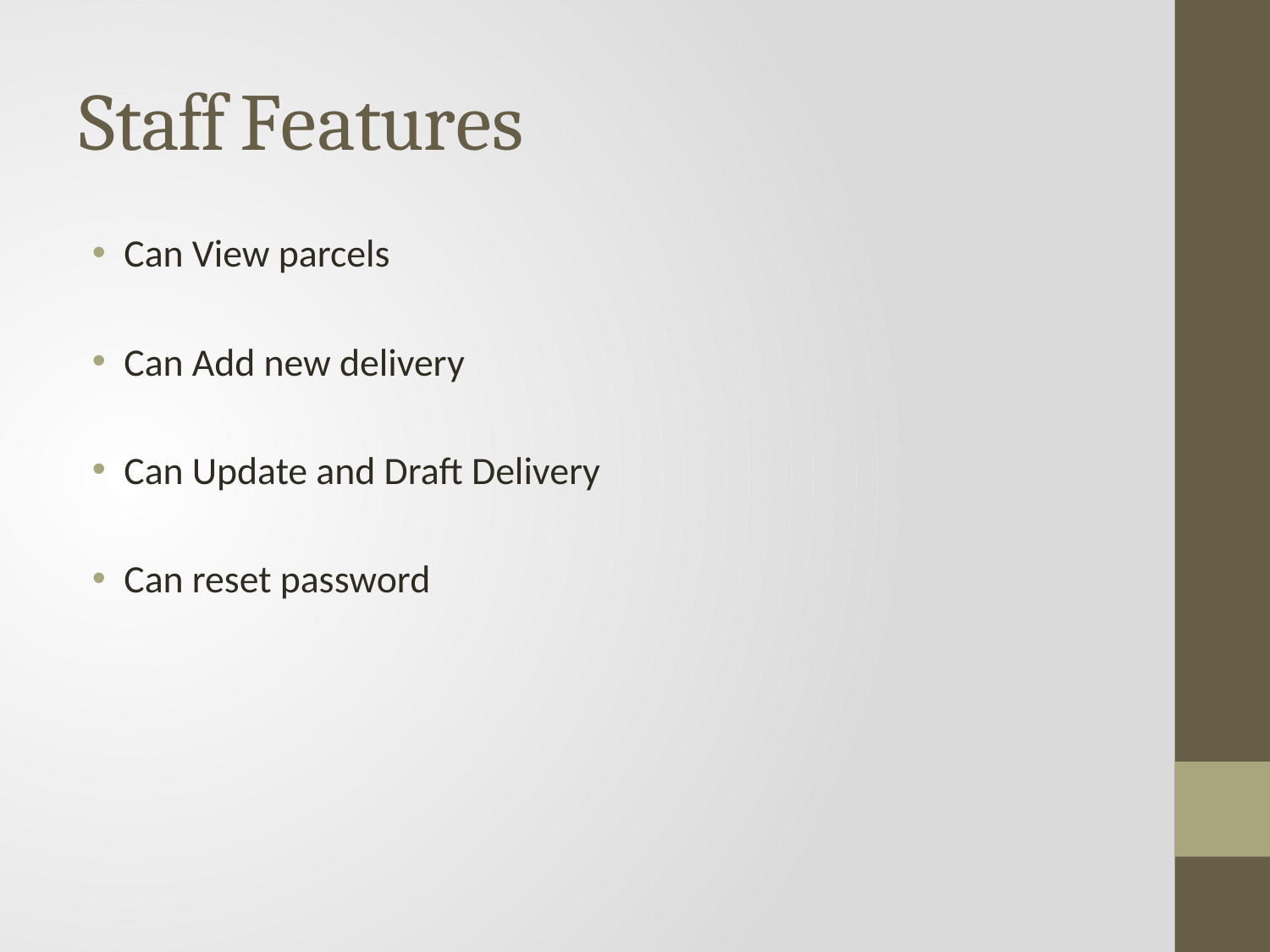

# Staff Features
Can View parcels

Can Add new delivery

Can Update and Draft Delivery

Can reset password